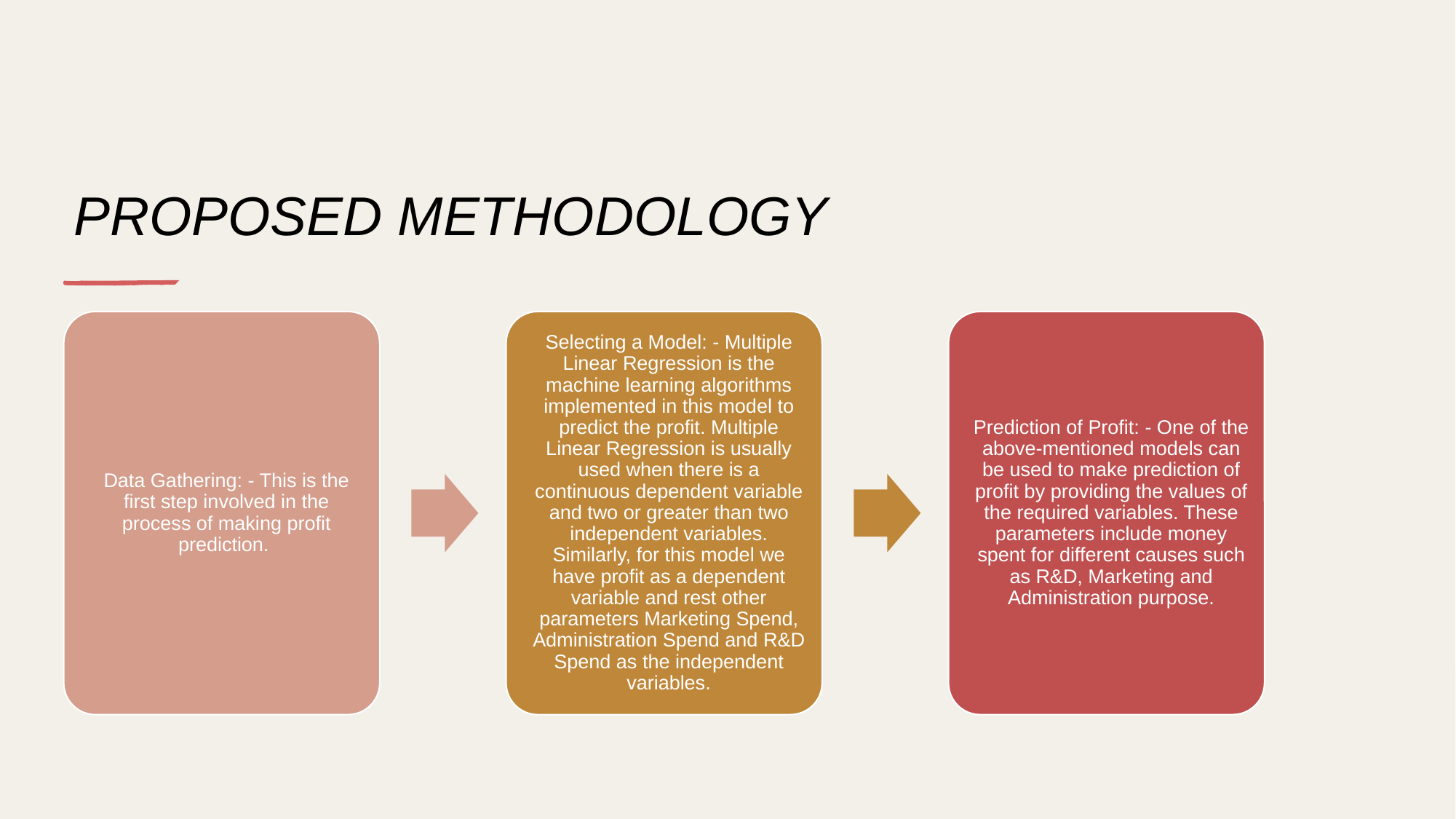

# PROPOSED METHODOLOGY

Data Gathering: - This is the first step involved in the process of making profit prediction.

Selecting a Model: - Multiple Linear Regression is the machine learning algorithms implemented in this model to predict the profit. Multiple Linear Regression is usually used when there is a continuous dependent variable and two or greater than two independent variables. Similarly, for this model we have profit as a dependent variable and rest other parameters Marketing Spend, Administration Spend and R&D Spend as the independent variables.

Prediction of Profit: - One of the above-mentioned models can be used to make prediction of profit by providing the values of the required variables. These parameters include money spent for different causes such as R&D, Marketing and Administration purpose.